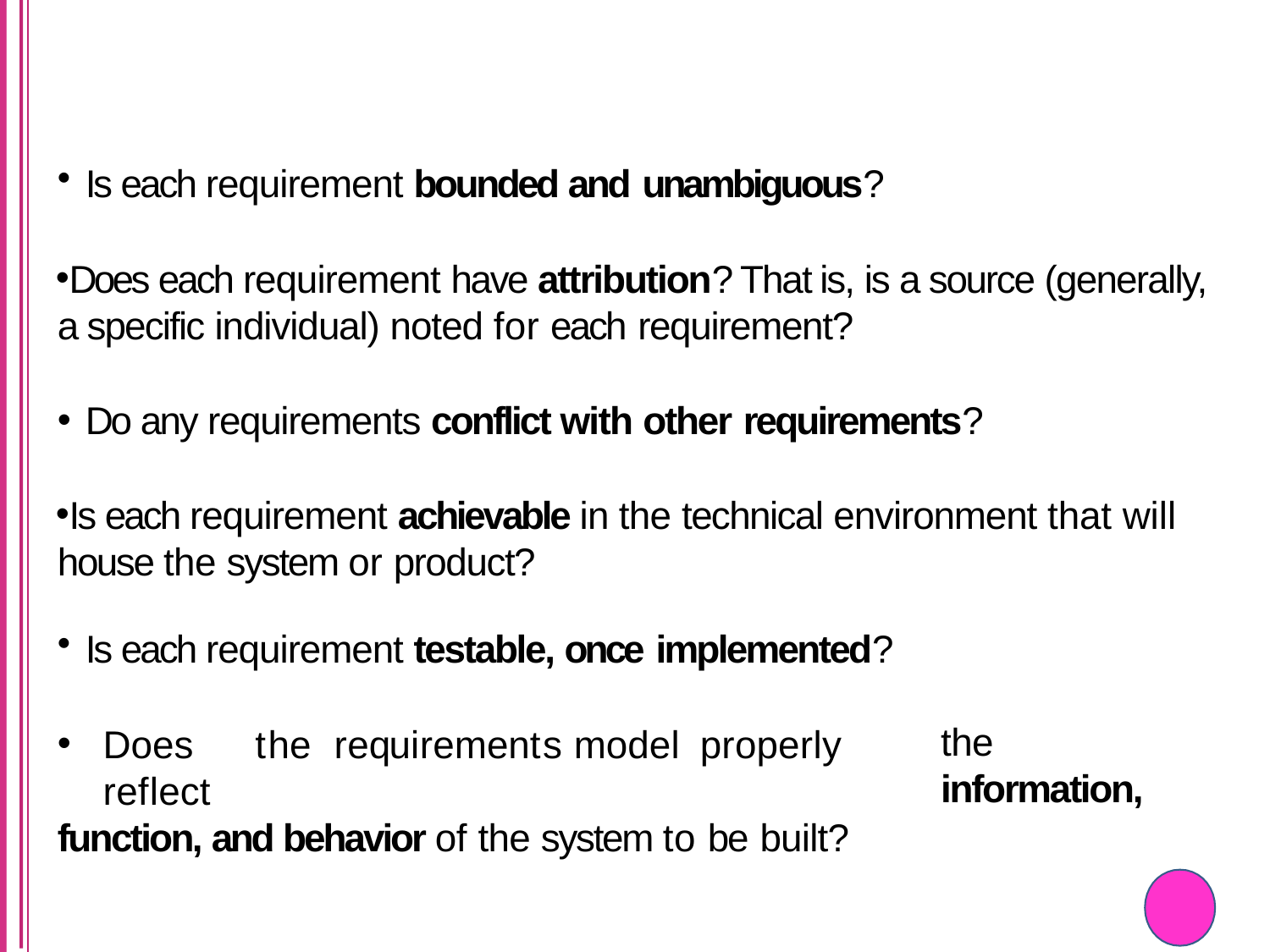

Is each requirement bounded and unambiguous?

Does each requirement have attribution? That is, is a source (generally,  a specific individual) noted for each requirement?

Do any requirements conflict with other requirements?

Is each requirement achievable in the technical environment that will  house the system or product?
Is each requirement testable, once implemented?

Does	the	requirements	model	properly	reflect
function, and behavior of the system to be built?
the	information,